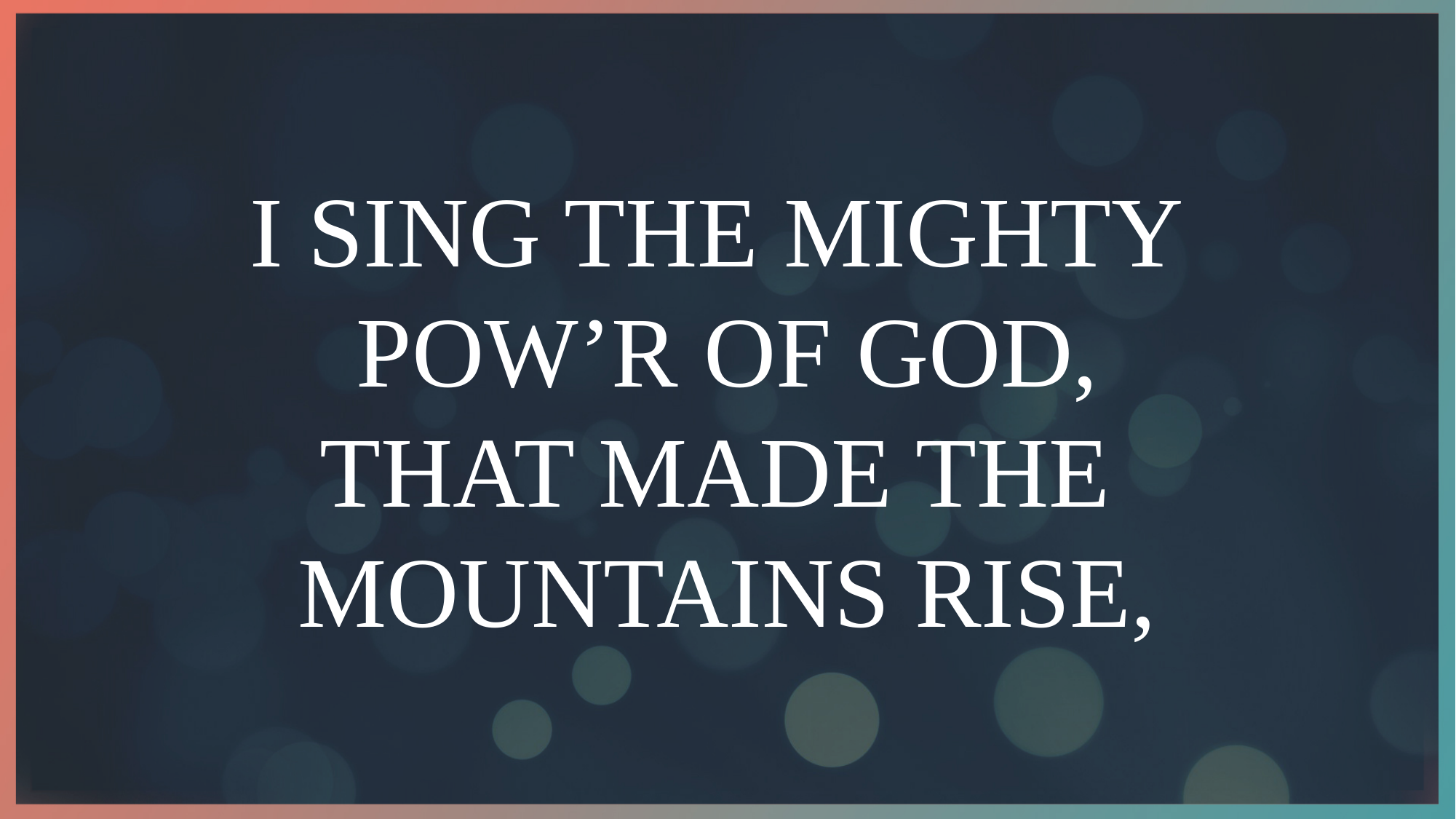

I SING THE MIGHTY
POW’R OF GOD,
THAT MADE THE
MOUNTAINS RISE,